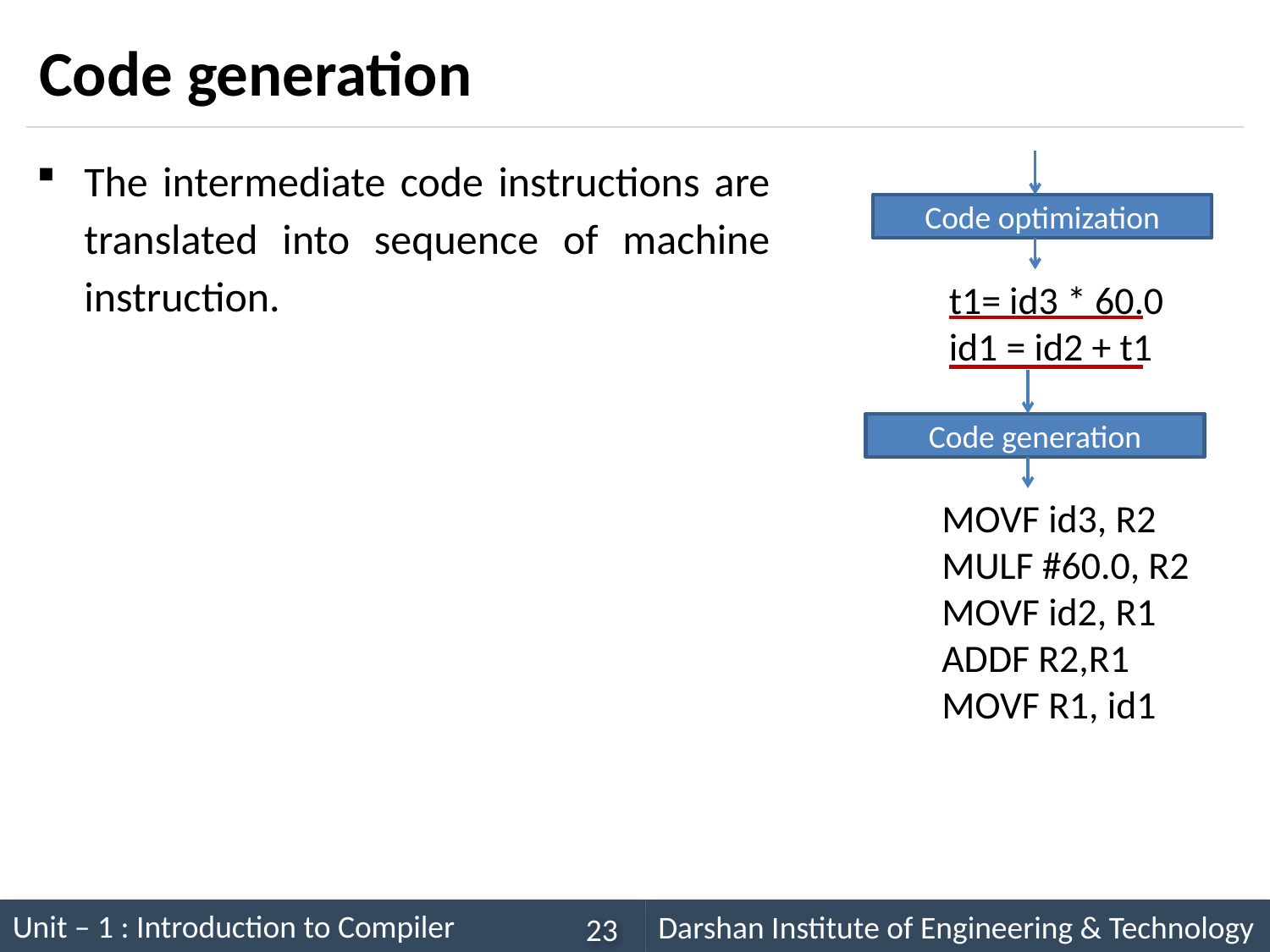

# Code generation
The intermediate code instructions are translated into sequence of machine instruction.
 Code optimization
		t1= id3 * 60.0
		id1 = id2 + t1
 Code generation
		MOVF id3, R2
		MULF #60.0, R2
		MOVF id2, R1
		ADDF R2,R1
		MOVF R1, id1